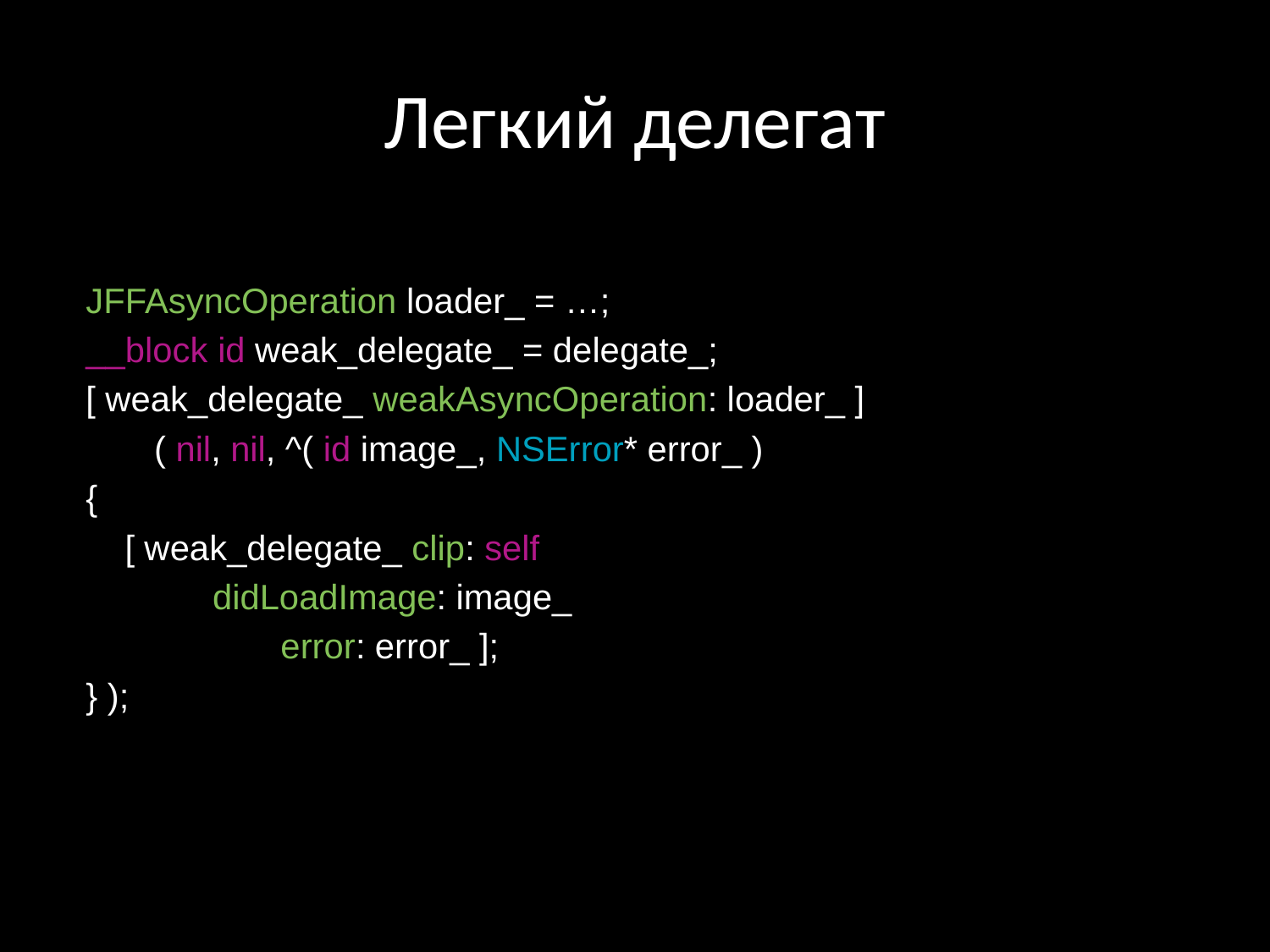

# Легкий делегат

 JFFAsyncOperation loader_ = …;
 __block id weak_delegate_ = delegate_;
 [ weak_delegate_ weakAsyncOperation: loader_ ]
        ( nil, nil, ^( id image_, NSError* error_ )
 {
     [ weak_delegate_ clip: self
              didLoadImage: image_
                     error: error_ ];
 } );